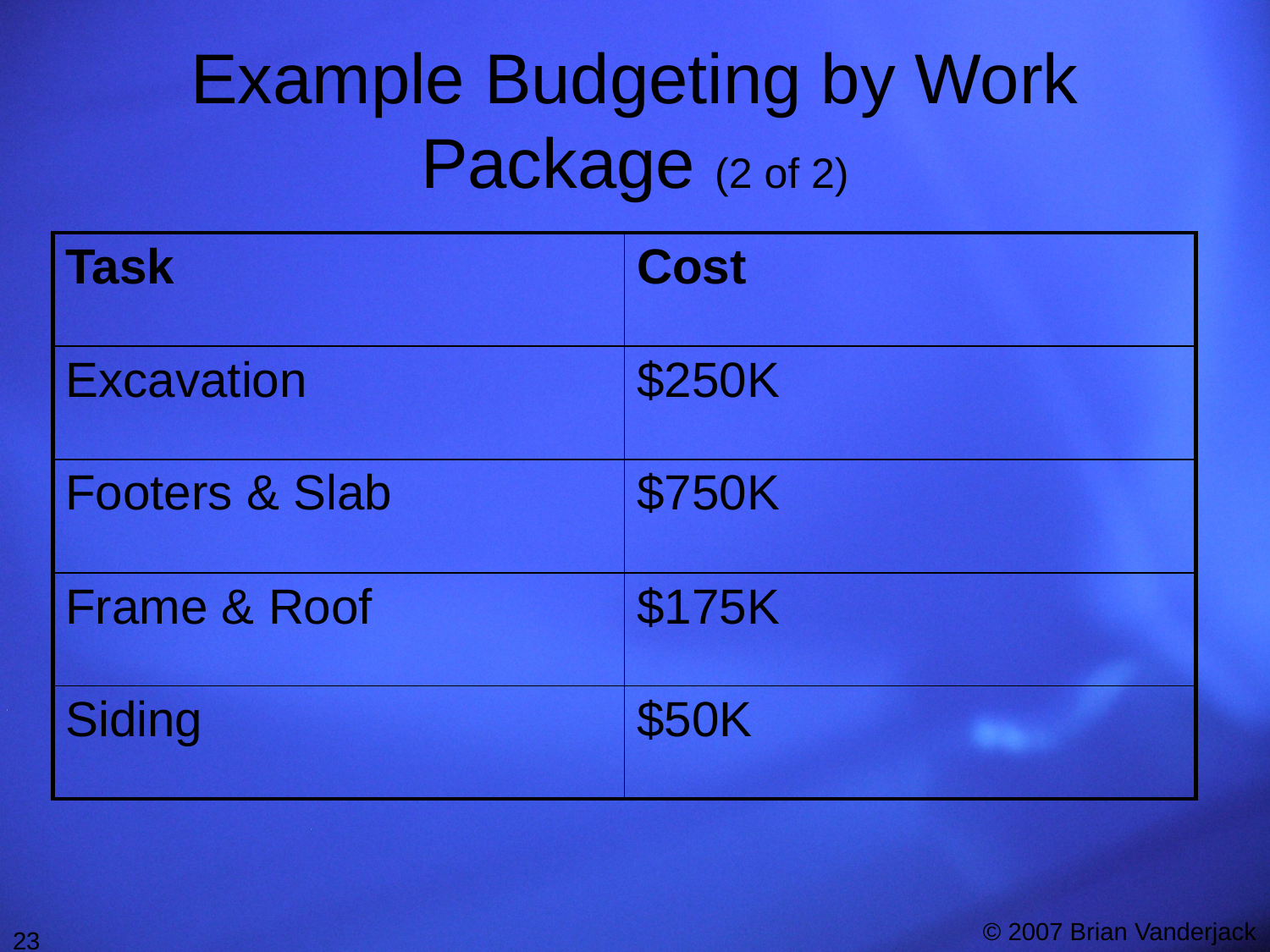

# Example Budgeting by Work Package (2 of 2)
| Task | Cost |
| --- | --- |
| Excavation | $250K |
| Footers & Slab | $750K |
| Frame & Roof | $175K |
| Siding | $50K |
23